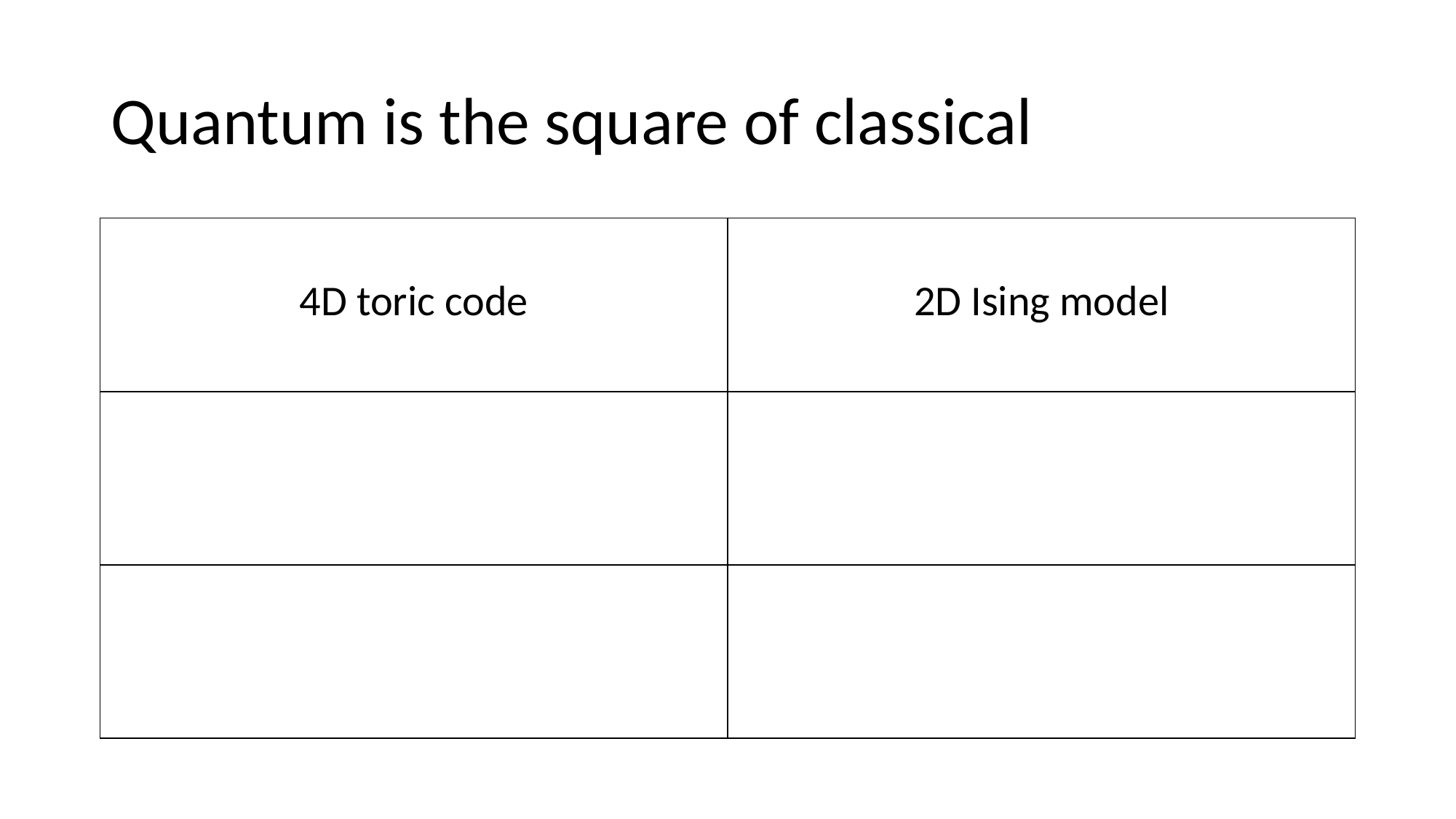

# Quantum is the square of classical
| 4D toric code | 2D Ising model |
| --- | --- |
|  |  |
|  |  |